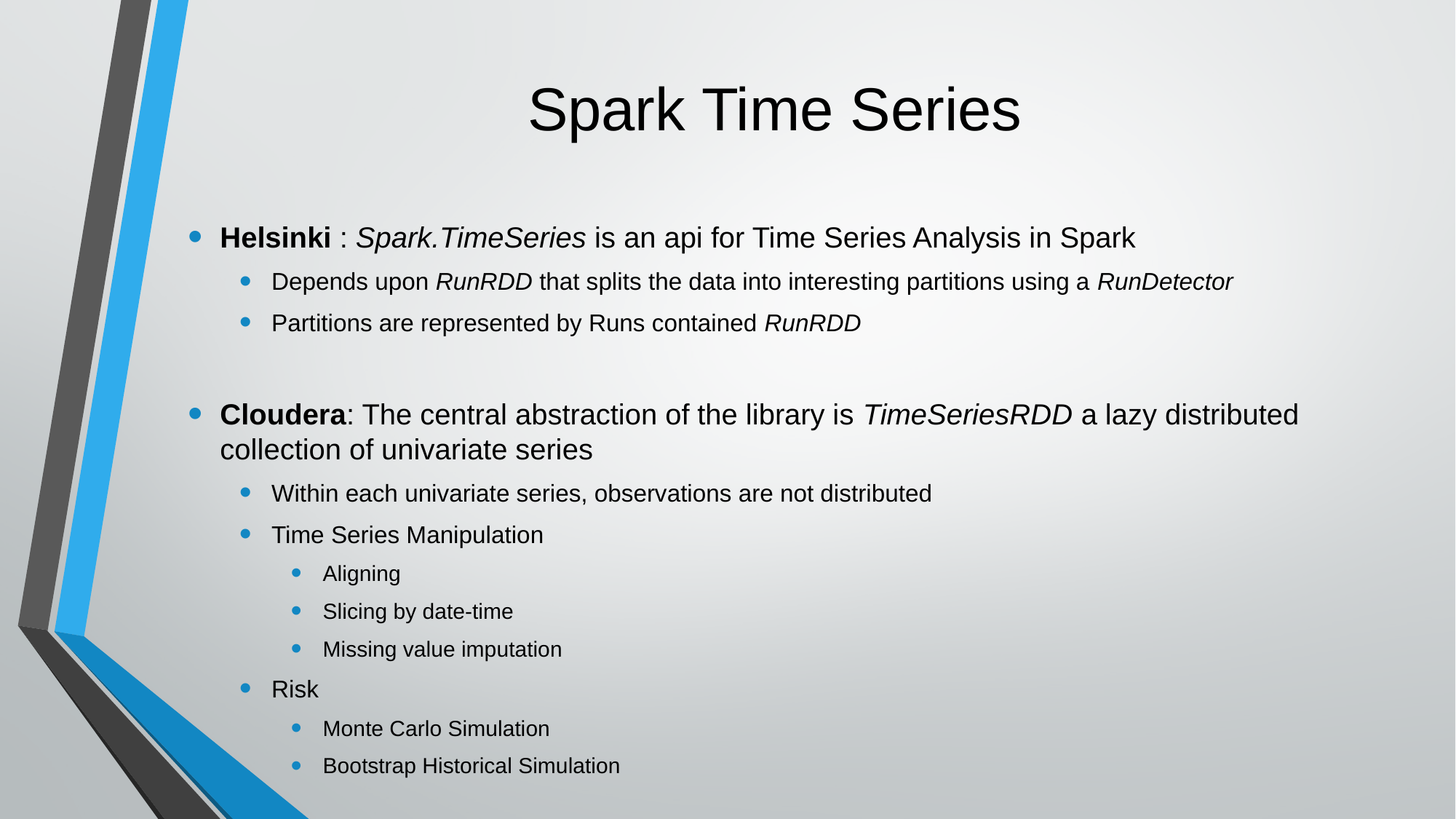

# Spark Time Series
Helsinki : Spark.TimeSeries is an api for Time Series Analysis in Spark
Depends upon RunRDD that splits the data into interesting partitions using a RunDetector
Partitions are represented by Runs contained RunRDD

Cloudera: The central abstraction of the library is TimeSeriesRDD a lazy distributed collection of univariate series
Within each univariate series, observations are not distributed
Time Series Manipulation
Aligning
Slicing by date-time
Missing value imputation
Risk
Monte Carlo Simulation
Bootstrap Historical Simulation